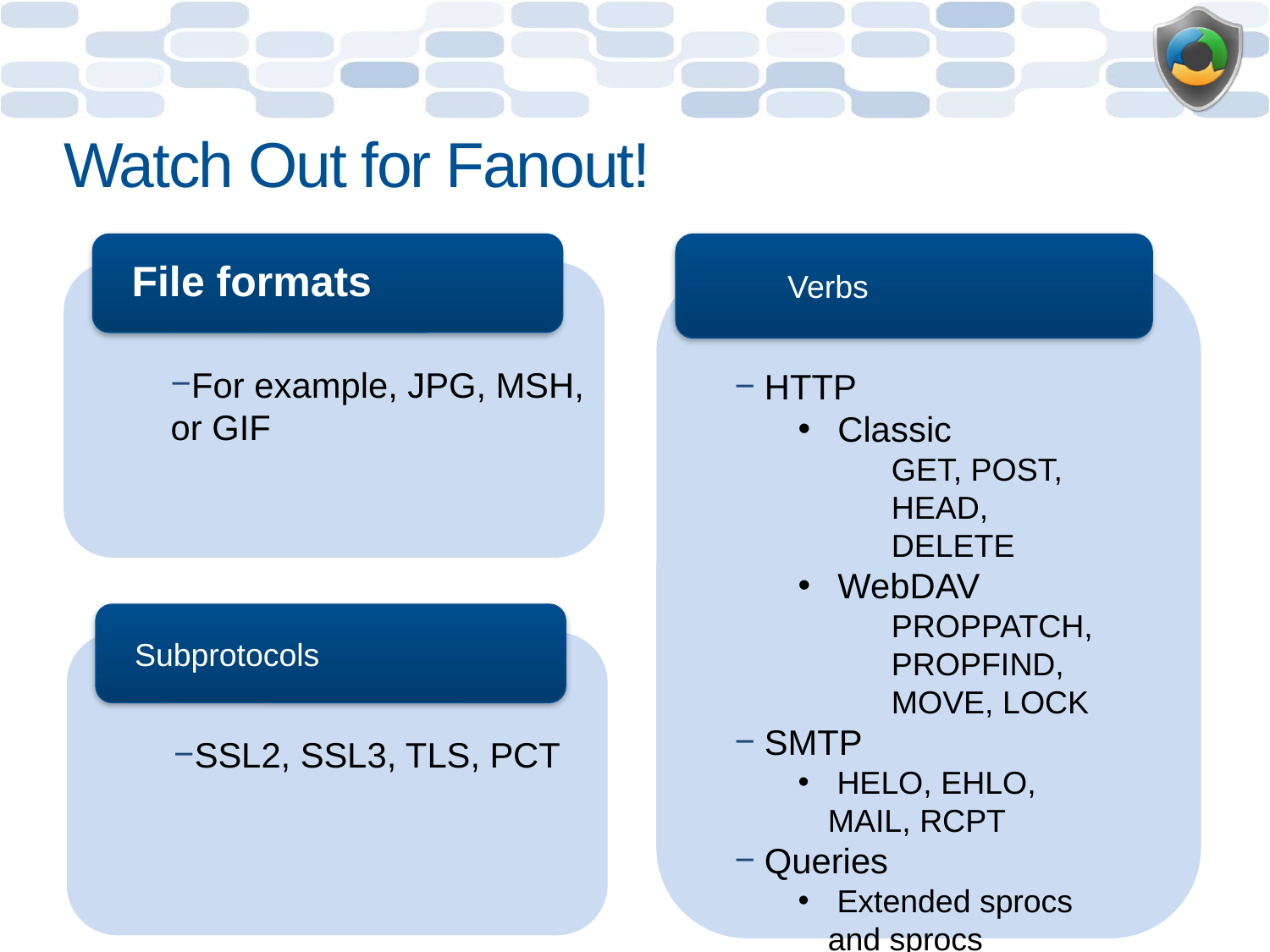

# Watch Out for Fanout!

	Verbs

File formats

For example, JPG, MSH,
or GIF

HTTP
 Classic
GET, POST, HEAD, DELETE
 WebDAV
PROPPATCH, PROPFIND, MOVE, LOCK
SMTP
 HELO, EHLO, MAIL, RCPT
Queries
 Extended sprocs and sprocs

Subprotocols

SSL2, SSL3, TLS, PCT